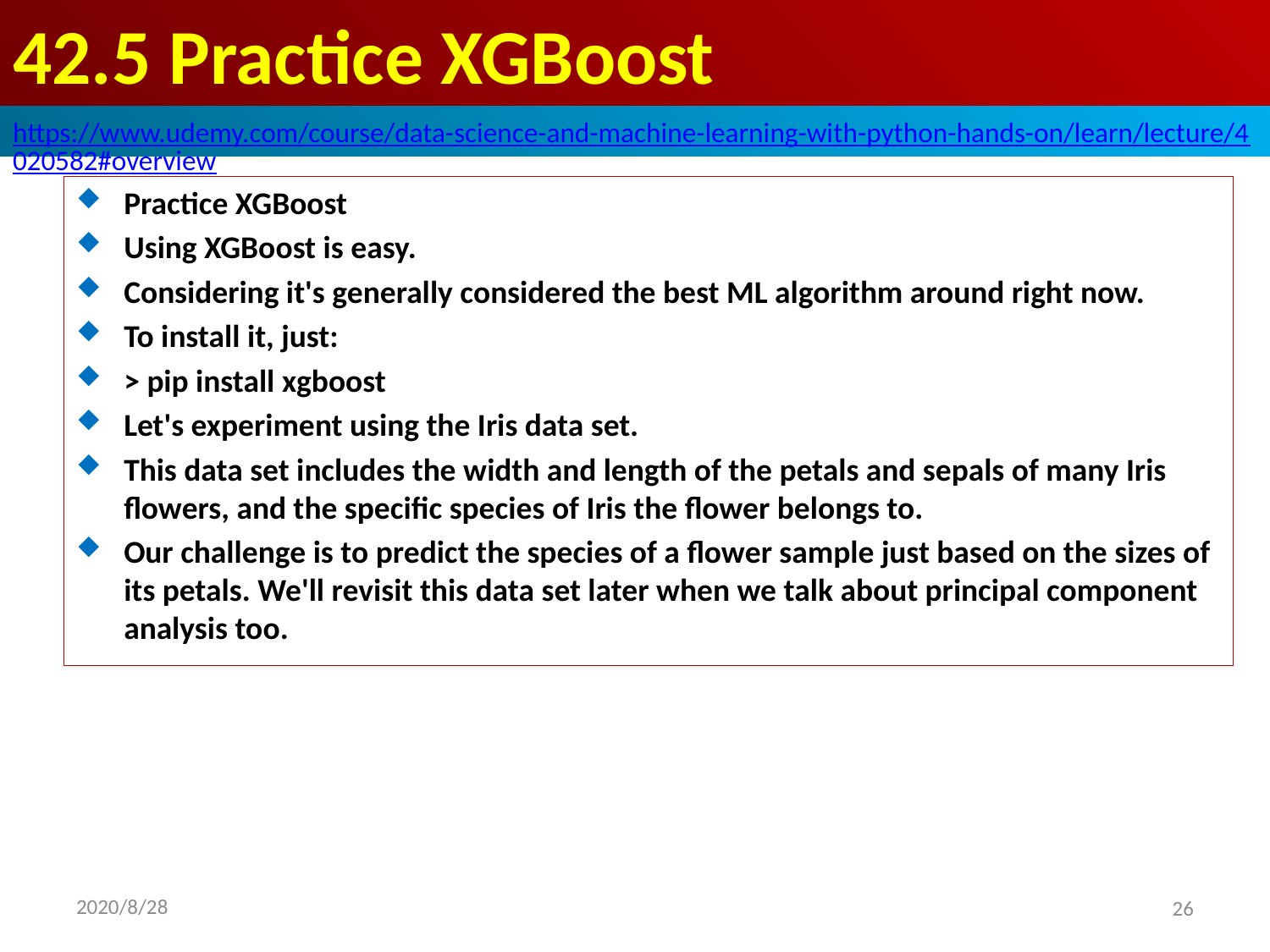

# 42.5 Practice XGBoost
https://www.udemy.com/course/data-science-and-machine-learning-with-python-hands-on/learn/lecture/4020582#overview
Practice XGBoost
Using XGBoost is easy.
Considering it's generally considered the best ML algorithm around right now.
To install it, just:
> pip install xgboost
Let's experiment using the Iris data set.
This data set includes the width and length of the petals and sepals of many Iris flowers, and the specific species of Iris the flower belongs to.
Our challenge is to predict the species of a flower sample just based on the sizes of its petals. We'll revisit this data set later when we talk about principal component analysis too.
2020/8/28
26